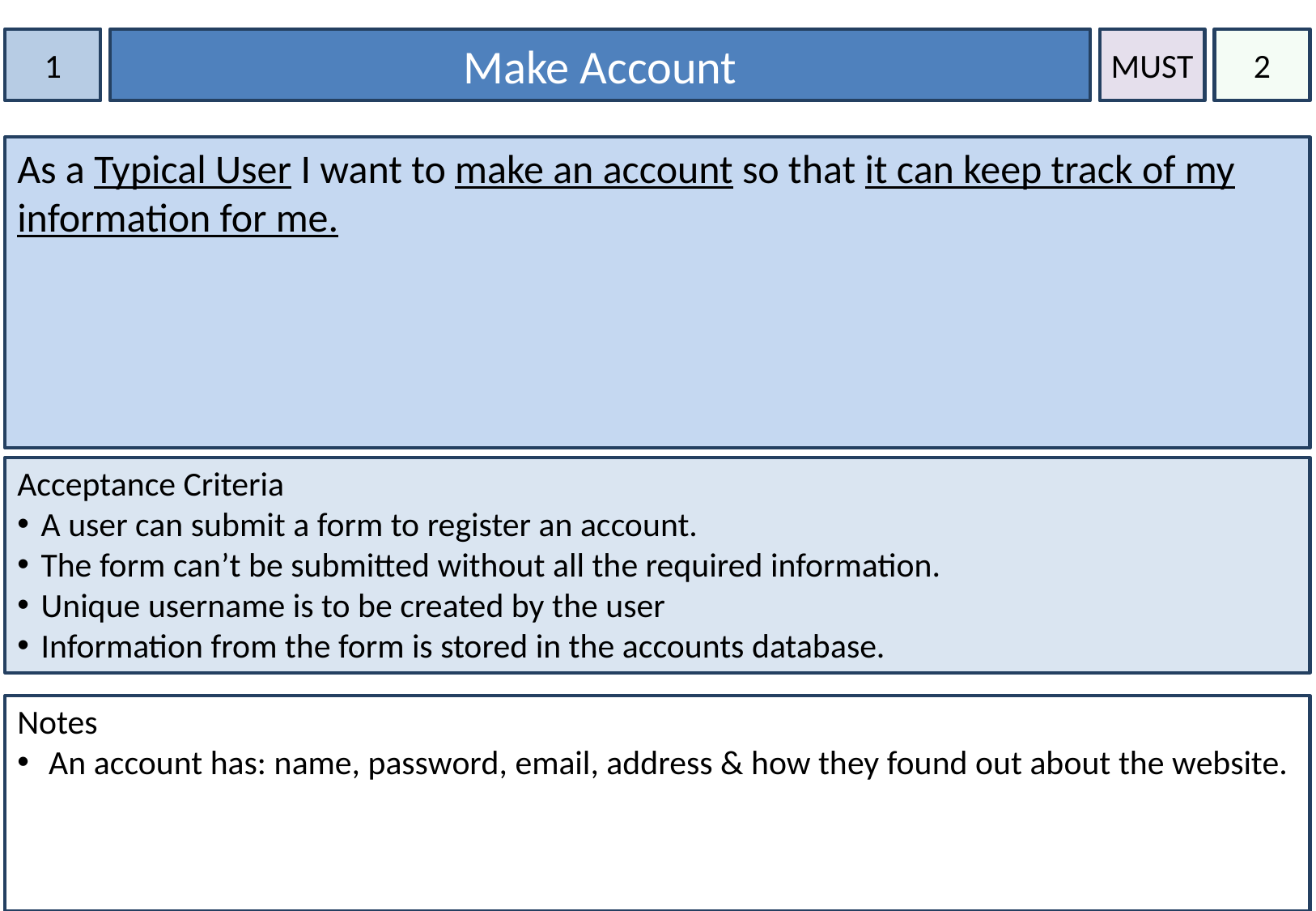

1
Make Account
MUST
2
As a Typical User I want to make an account so that it can keep track of my information for me.
Acceptance Criteria
A user can submit a form to register an account.
The form can’t be submitted without all the required information.
Unique username is to be created by the user
Information from the form is stored in the accounts database.
Notes
 An account has: name, password, email, address & how they found out about the website.